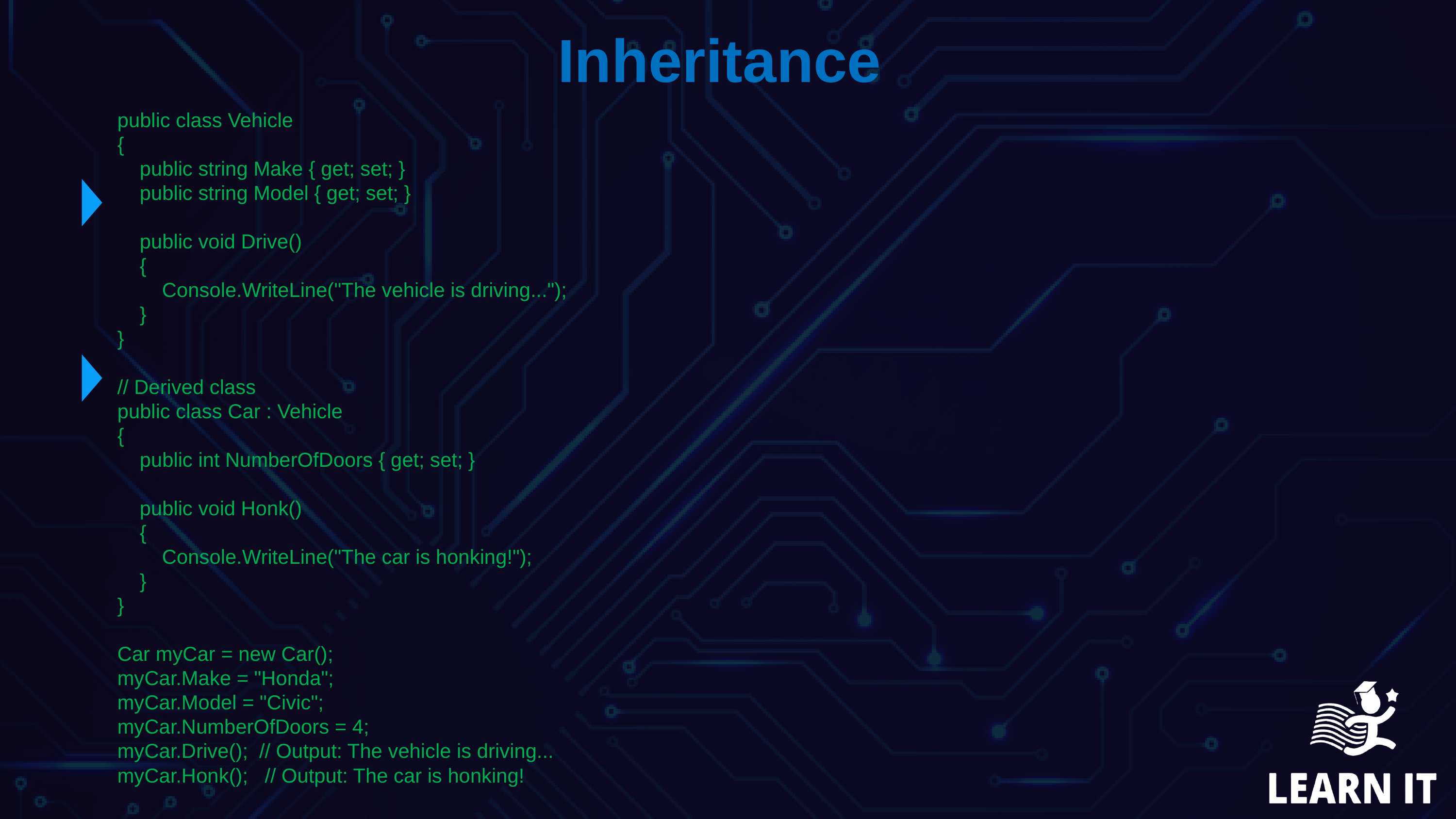

Inheritance
public class Vehicle
{
    public string Make { get; set; }
    public string Model { get; set; }

    public void Drive()
    {
        Console.WriteLine("The vehicle is driving...");
    }
}

// Derived class
public class Car : Vehicle
{
    public int NumberOfDoors { get; set; }

    public void Honk()
    {
        Console.WriteLine("The car is honking!");
    }
}

Car myCar = new Car();
myCar.Make = "Honda";
myCar.Model = "Civic";
myCar.NumberOfDoors = 4;
myCar.Drive();  // Output: The vehicle is driving...
myCar.Honk();   // Output: The car is honking!